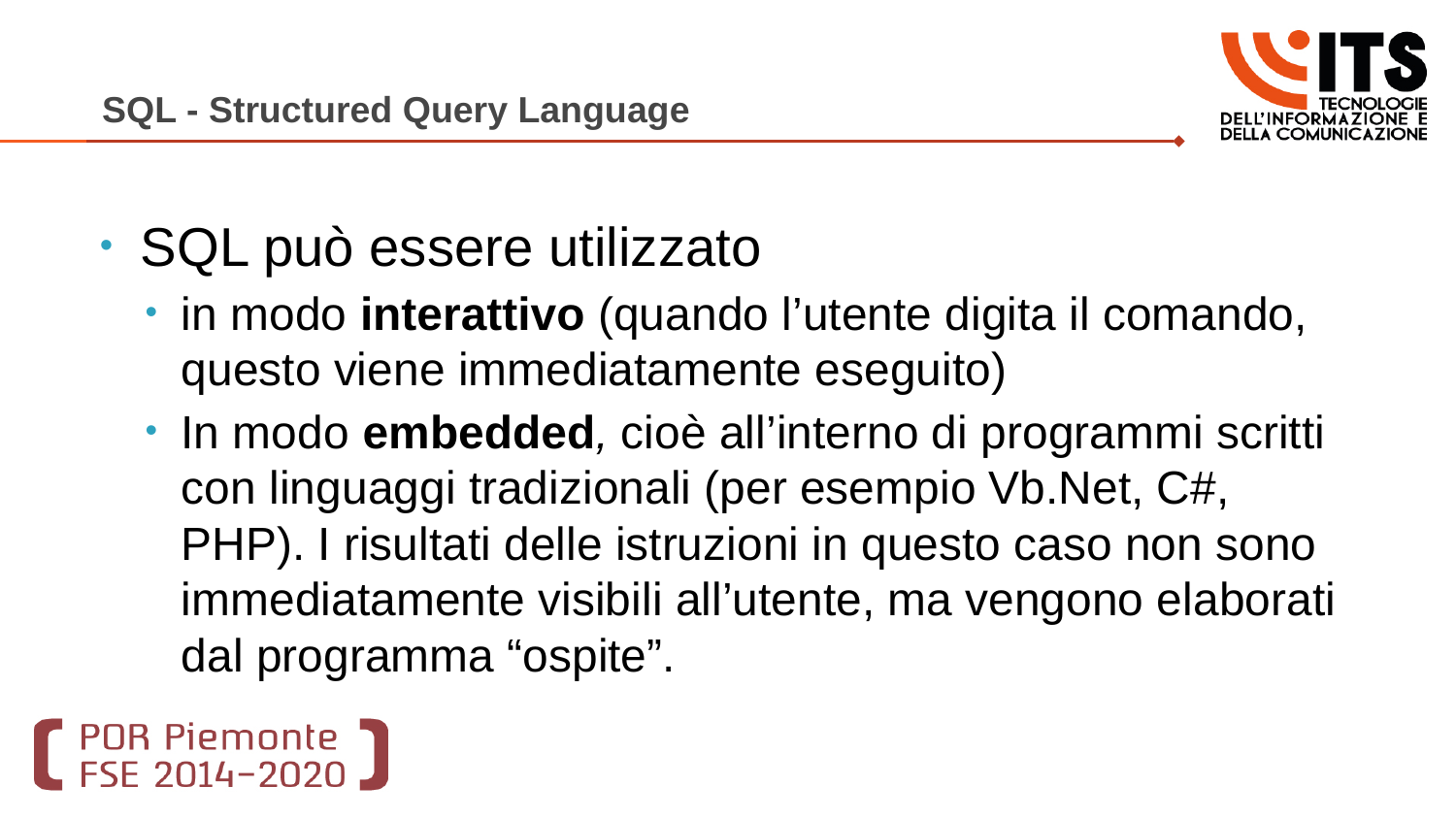

# SQL - Structured Query Language
SQL può essere utilizzato
in modo interattivo (quando l’utente digita il comando, questo viene immediatamente eseguito)
In modo embedded, cioè all’interno di programmi scritti con linguaggi tradizionali (per esempio Vb.Net, C#, PHP). I risultati delle istruzioni in questo caso non sono immediatamente visibili all’utente, ma vengono elaborati dal programma “ospite”.